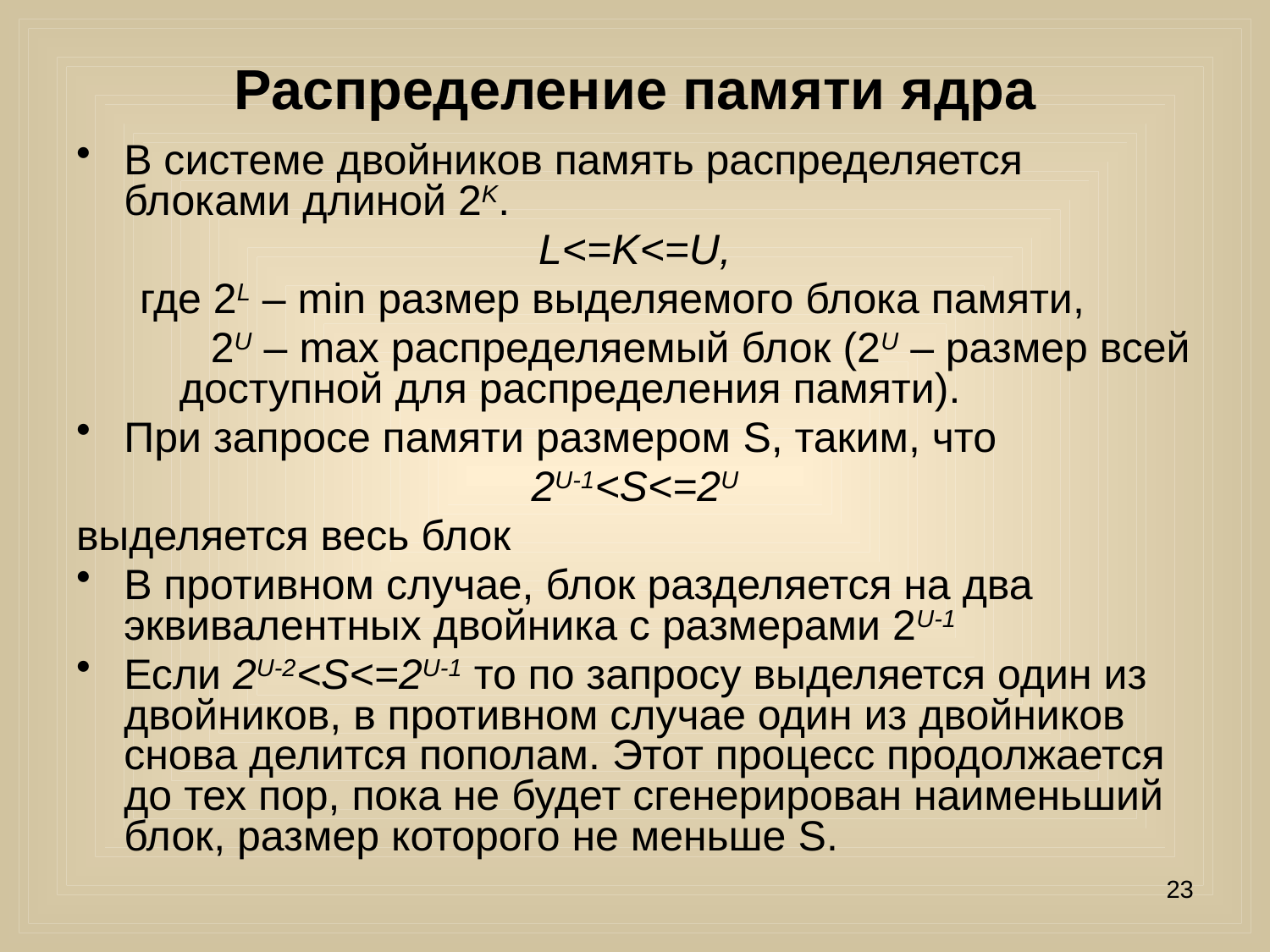

# Распределение памяти ядра
В системе двойников память распределяется блоками длиной 2K.
L<=K<=U,
где 2L – min размер выделяемого блока памяти,
      2U – max распределяемый блок (2U – размер всей доступной для распределения памяти).
При запросе памяти размером S, таким, что
2U-1<S<=2U
выделяется весь блок
В противном случае, блок разделяется на два эквивалентных двойника с размерами 2U-1
Если 2U-2<S<=2U-1 то по запросу выделяется один из двойников, в противном случае один из двойников снова делится пополам. Этот процесс продолжается до тех пор, пока не будет сгенерирован наименьший блок, размер которого не меньше S.
23